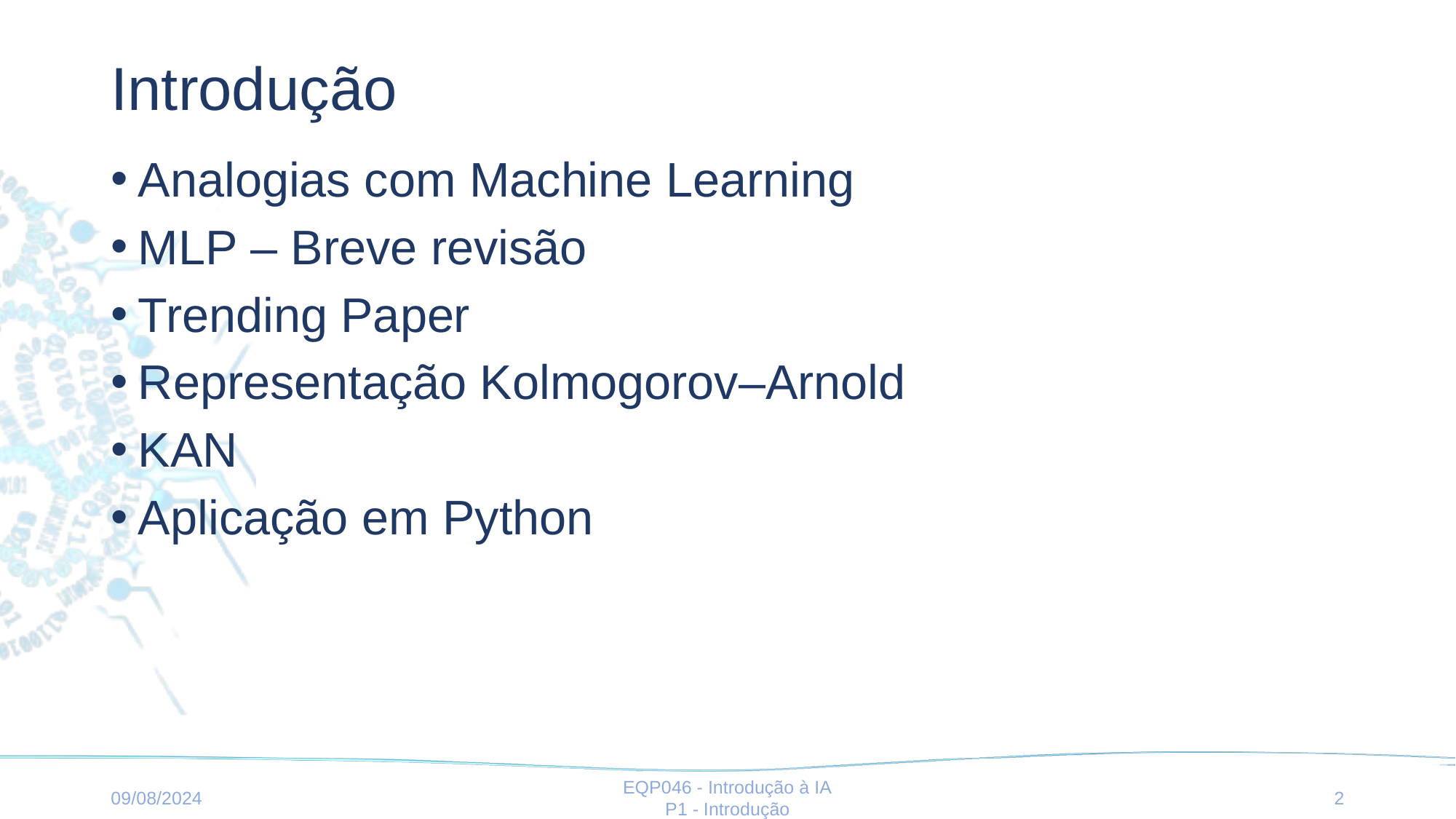

# Introdução
Analogias com Machine Learning
MLP – Breve revisão
Trending Paper
Representação Kolmogorov–Arnold
KAN
Aplicação em Python

09/08/2024
EQP046 - Introdução à IA
P1 - Introdução
2